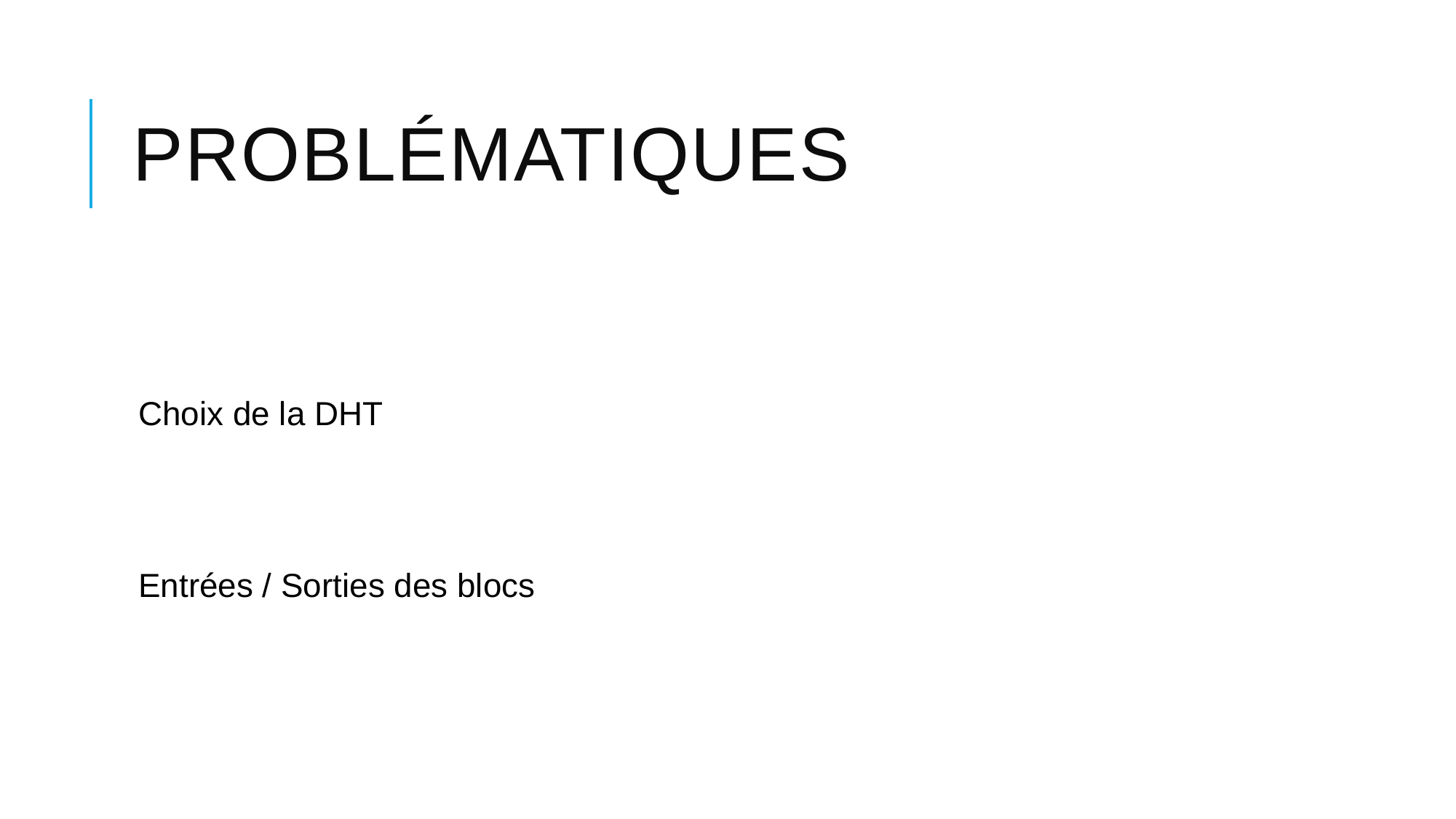

Exposé du problème -> Solution -> Une approche
# Problématiques

Choix de la DHT

Entrées / Sorties des blocs

         												7